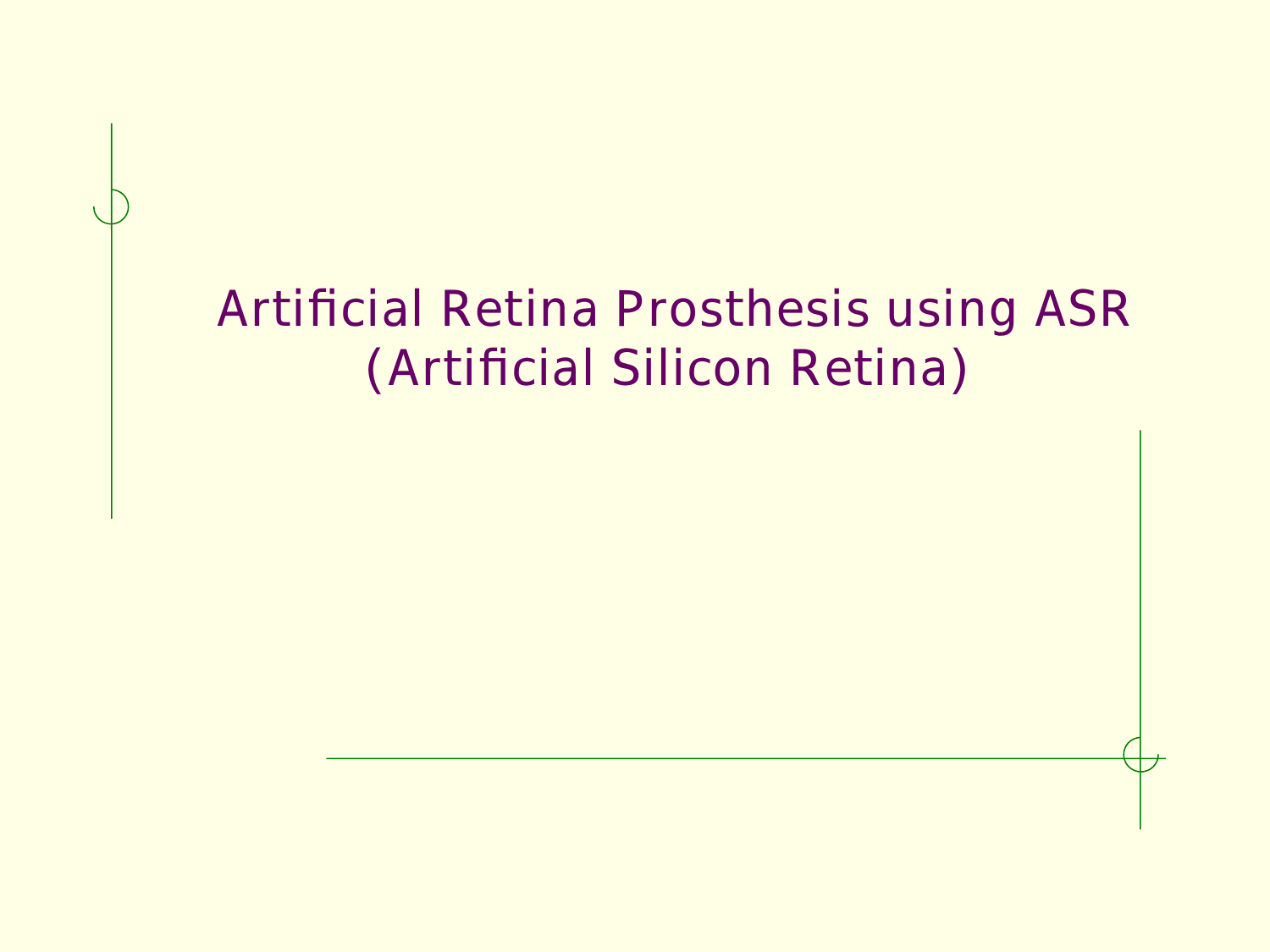

# Artificial Retina Prosthesis using ASR (Artificial Silicon Retina)